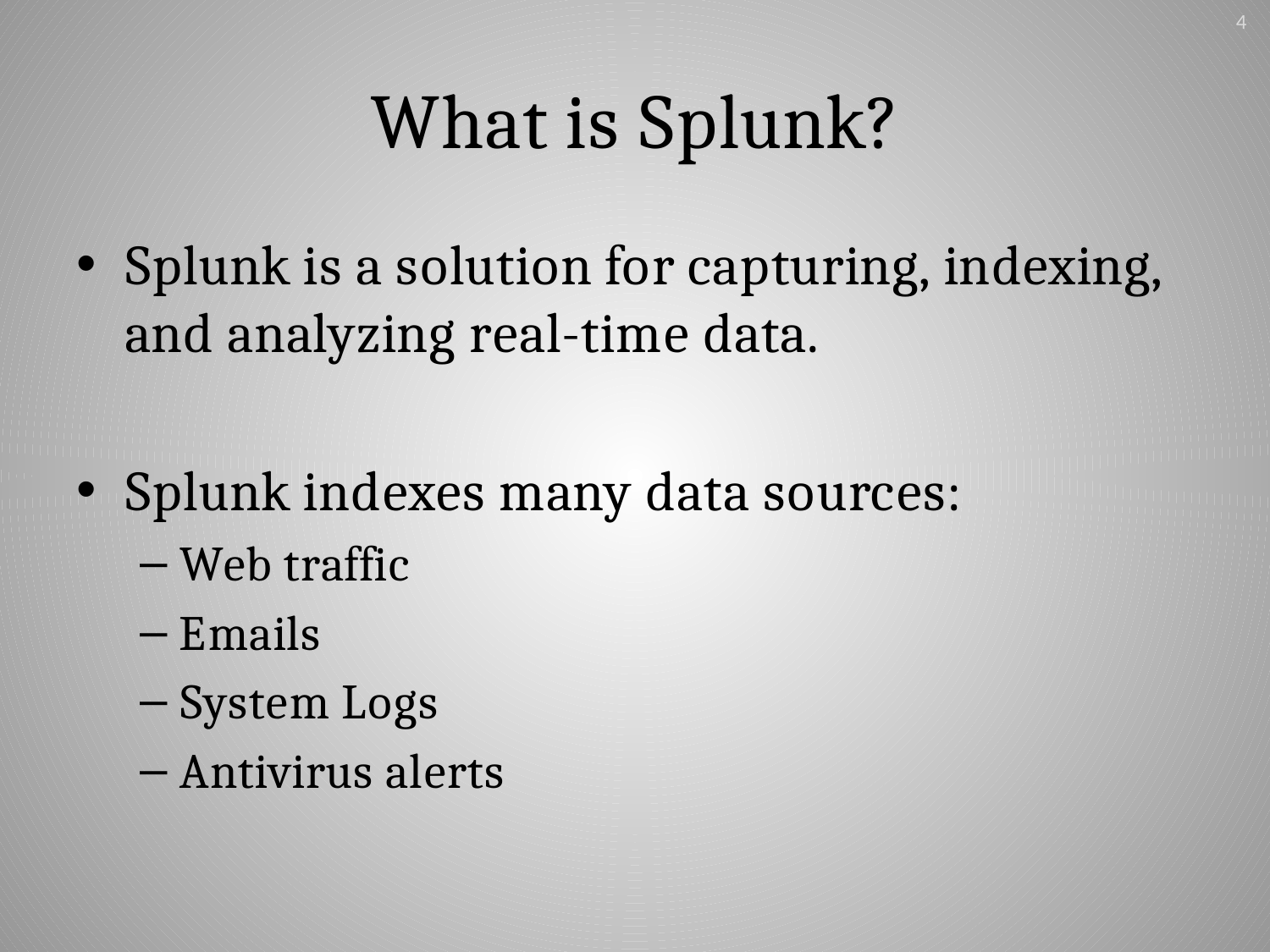

4
# What is Splunk?
Splunk is a solution for capturing, indexing, and analyzing real-time data.

Splunk indexes many data sources:
Web traffic
Emails
System Logs
Antivirus alerts